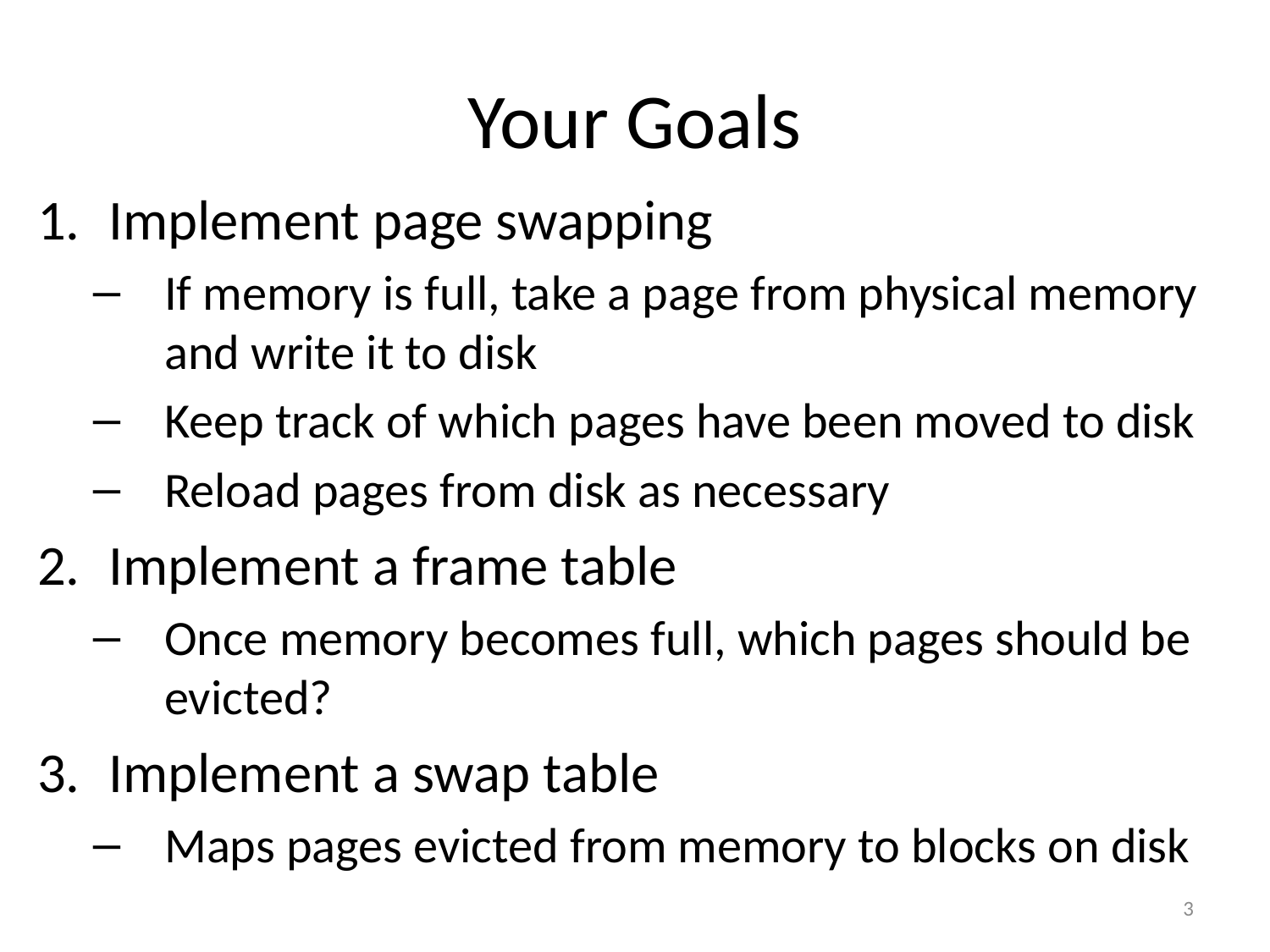

# Your Goals
Implement page swapping
If memory is full, take a page from physical memory and write it to disk
Keep track of which pages have been moved to disk
Reload pages from disk as necessary
Implement a frame table
Once memory becomes full, which pages should be evicted?
Implement a swap table
Maps pages evicted from memory to blocks on disk
3